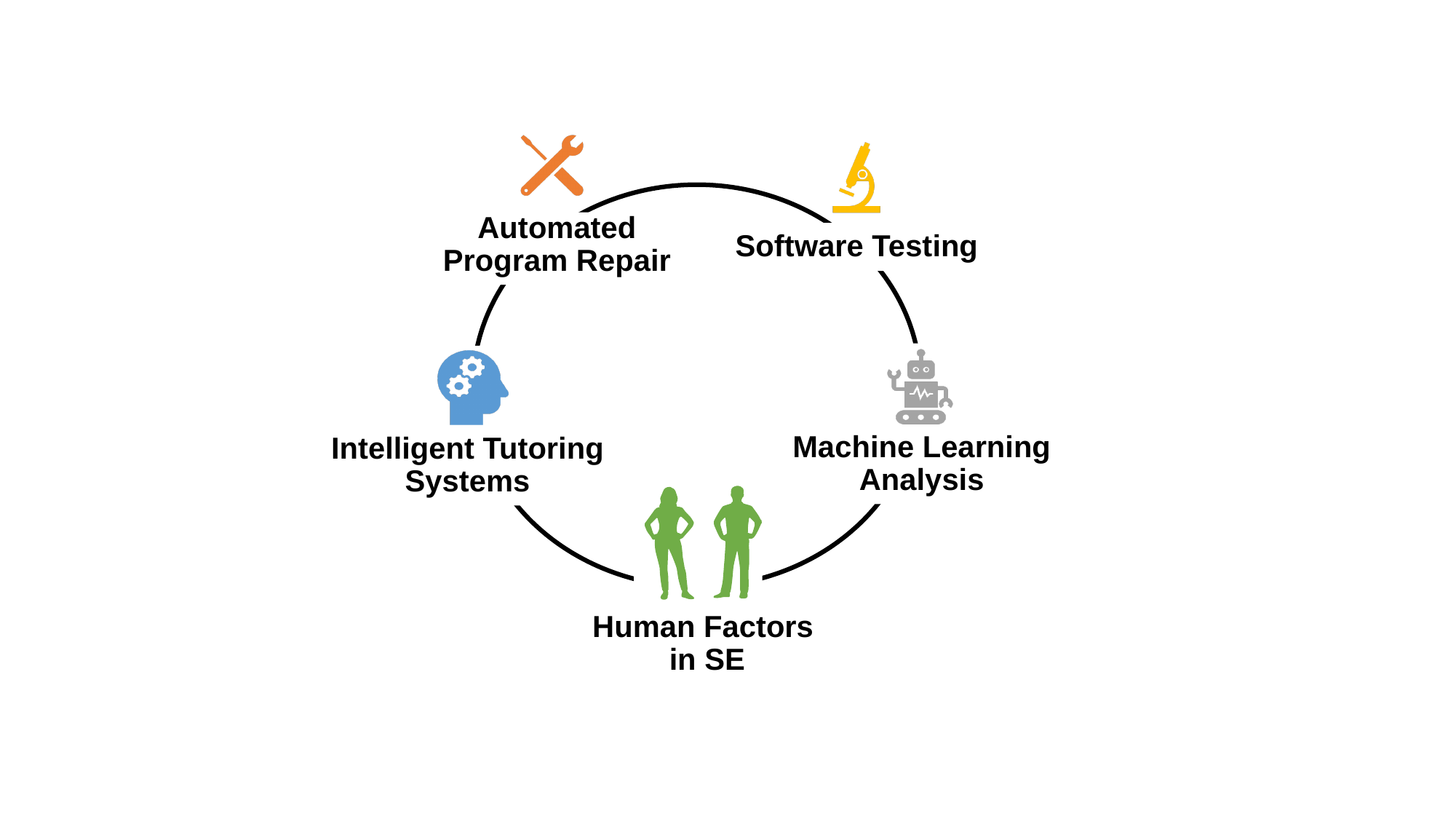

Automated
Program Repair
Software Testing

Machine Learning Analysis
Intelligent Tutoring Systems

Human Factors
in SE